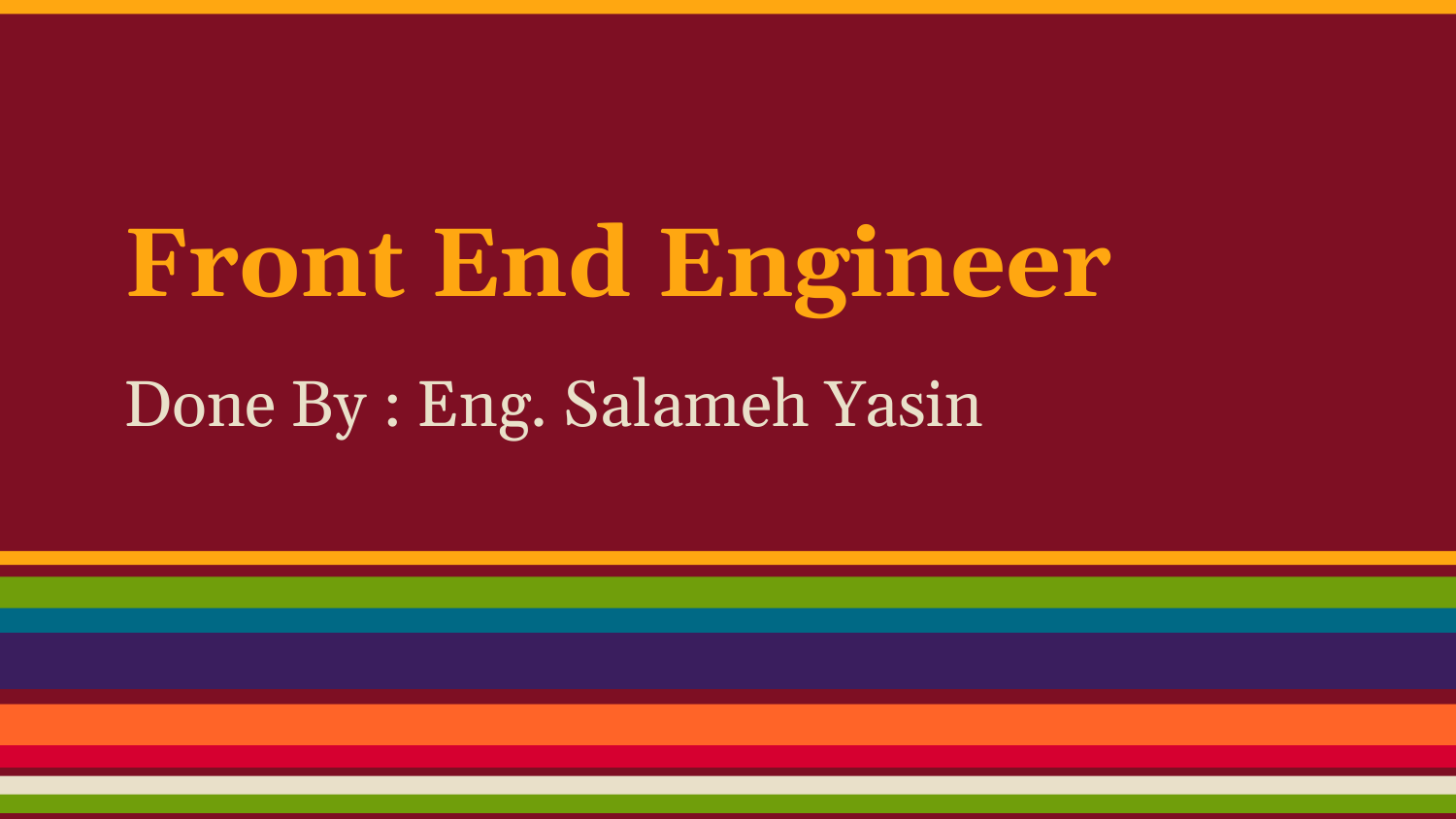

Front End Engineer
Done By : Eng. Salameh Yasin